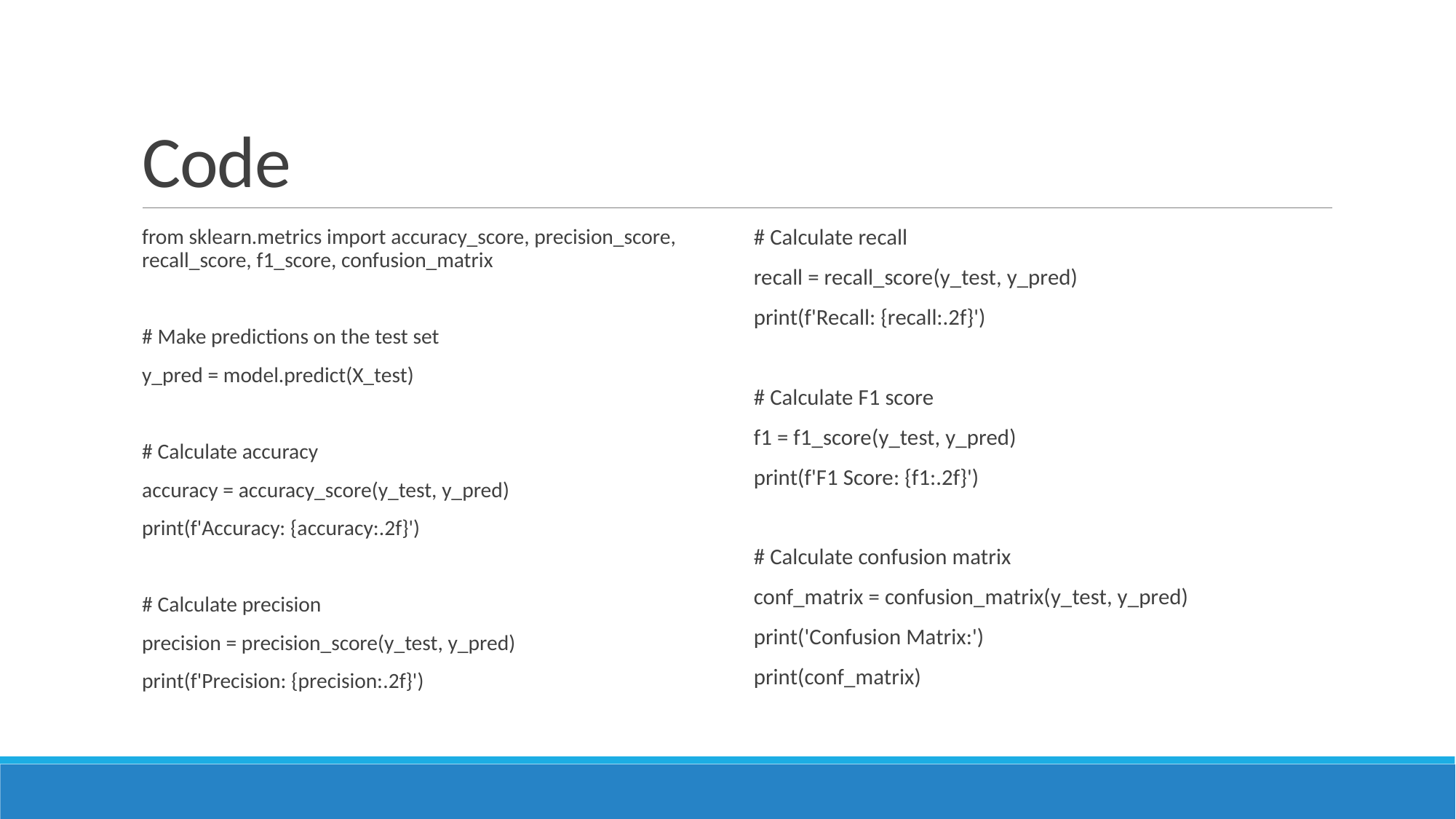

# Code
from sklearn.metrics import accuracy_score, precision_score, recall_score, f1_score, confusion_matrix

# Make predictions on the test set
y_pred = model.predict(X_test)

# Calculate accuracy
accuracy = accuracy_score(y_test, y_pred)
print(f'Accuracy: {accuracy:.2f}')

# Calculate precision
precision = precision_score(y_test, y_pred)
print(f'Precision: {precision:.2f}')

# Calculate recall
recall = recall_score(y_test, y_pred)
print(f'Recall: {recall:.2f}')

# Calculate F1 score
f1 = f1_score(y_test, y_pred)
print(f'F1 Score: {f1:.2f}')

# Calculate confusion matrix
conf_matrix = confusion_matrix(y_test, y_pred)
print('Confusion Matrix:')
print(conf_matrix)